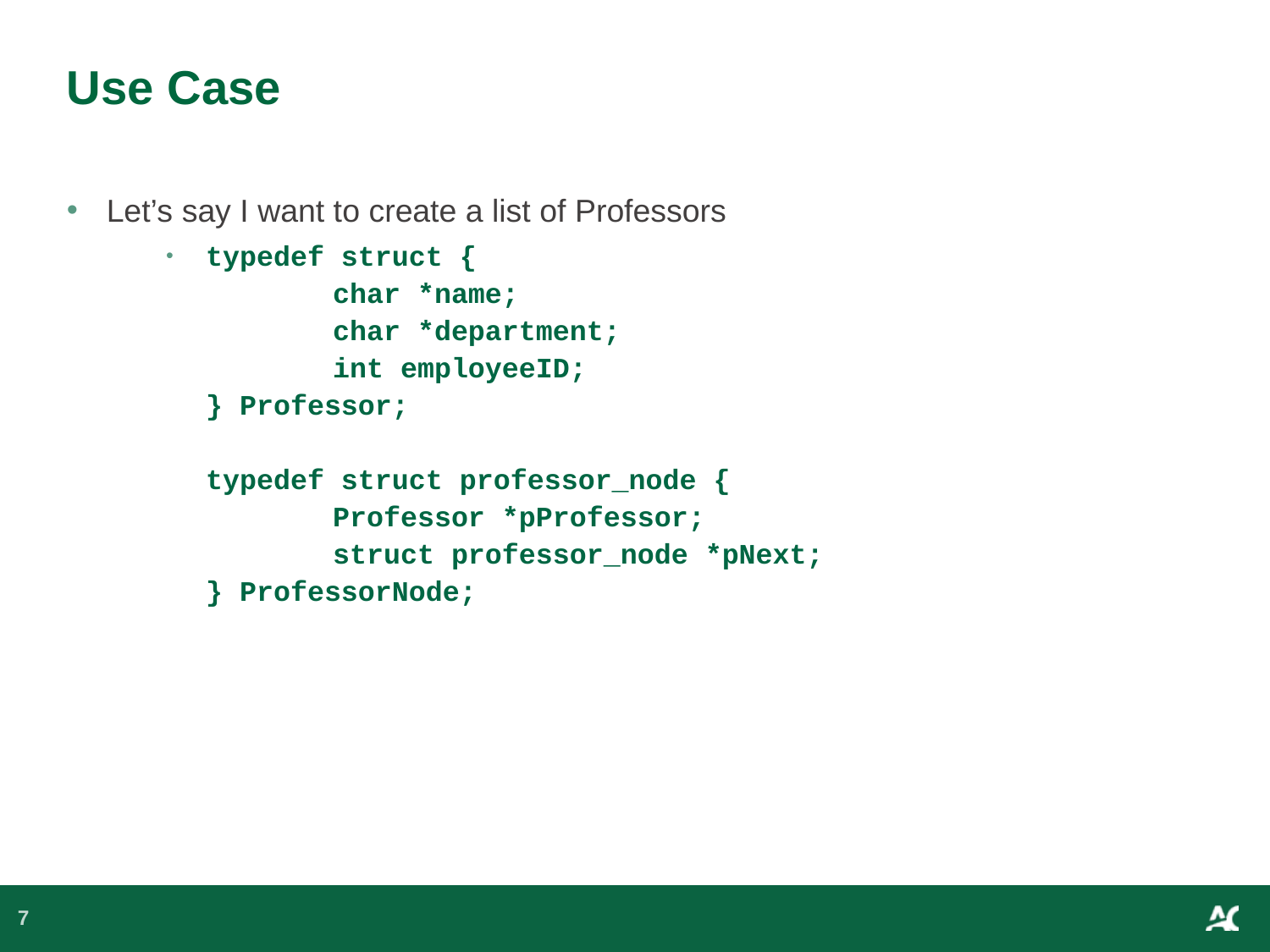

# Use Case
Let’s say I want to create a list of Professors
typedef struct {
	char *name;
	char *department;
	int employeeID;
} Professor;
typedef struct professor_node {
	Professor *pProfessor;
	struct professor_node *pNext;
} ProfessorNode;

7